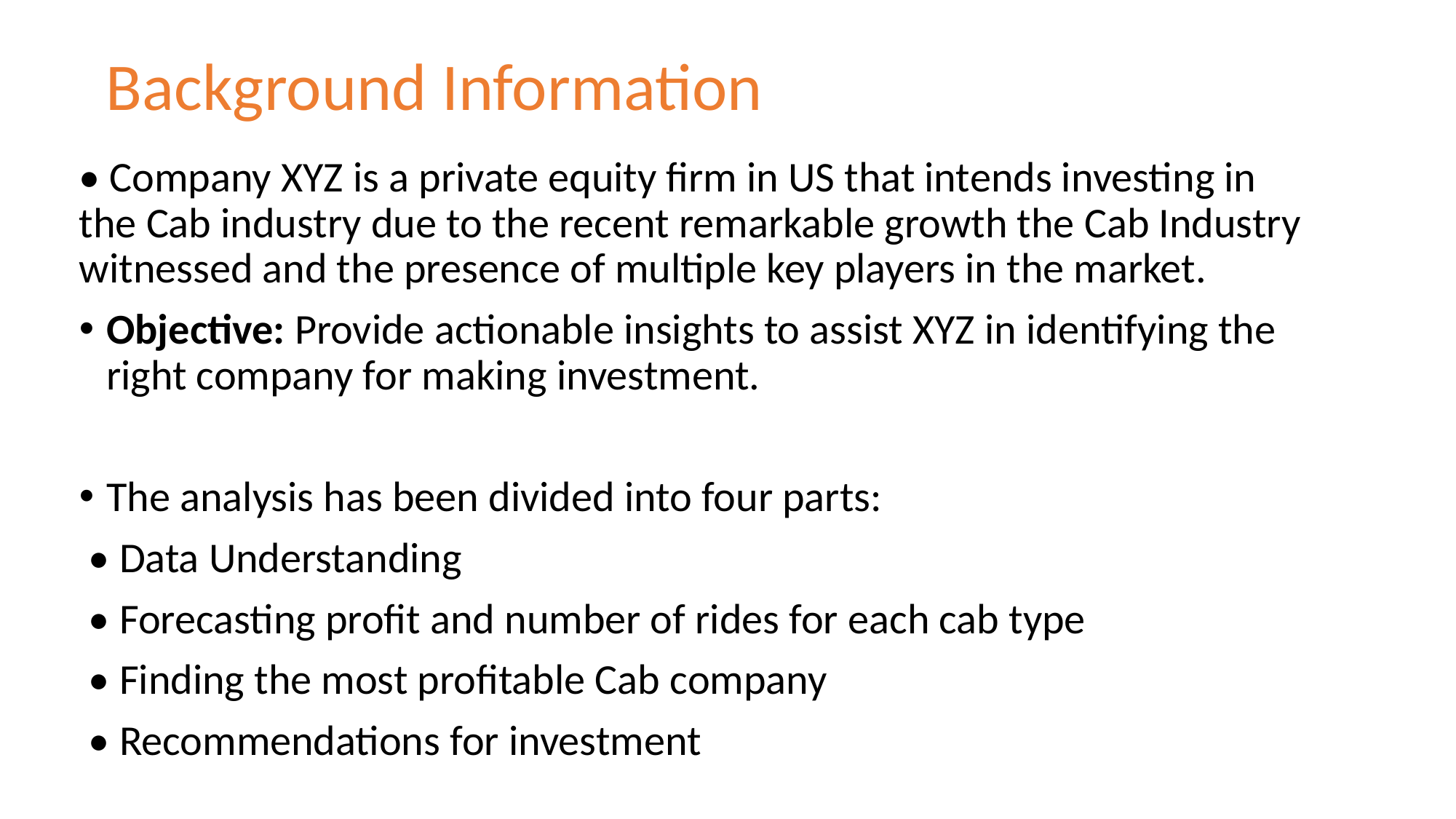

# Background Information
• Company XYZ is a private equity firm in US that intends investing in the Cab industry due to the recent remarkable growth the Cab Industry witnessed and the presence of multiple key players in the market.
Objective: Provide actionable insights to assist XYZ in identifying the right company for making investment.

The analysis has been divided into four parts:
 • Data Understanding
 • Forecasting profit and number of rides for each cab type
 • Finding the most profitable Cab company
 • Recommendations for investment